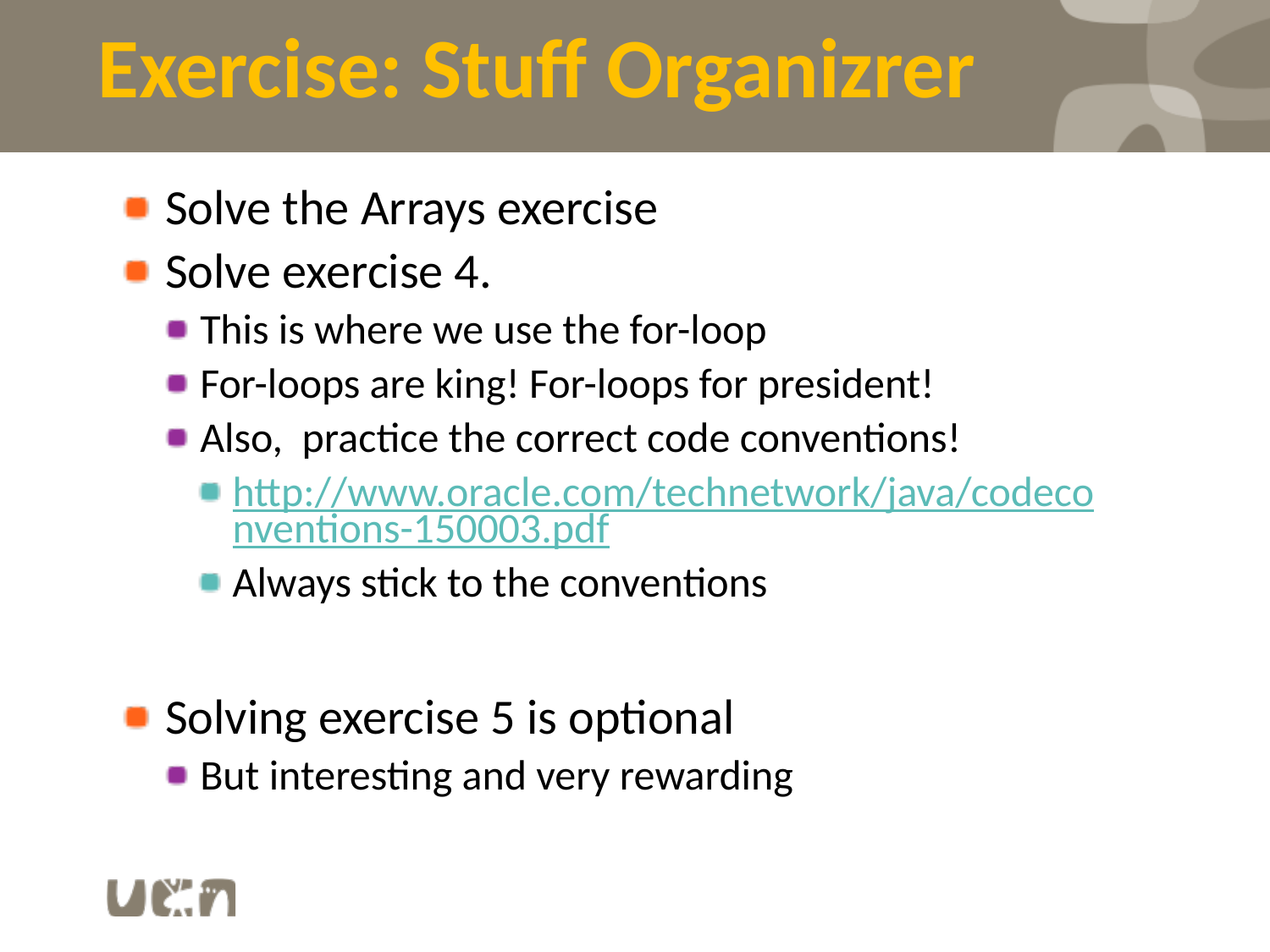

# Exercise: Stuff Organizrer
Solve the Arrays exercise
Solve exercise 4.
This is where we use the for-loop
For-loops are king! For-loops for president!
Also,  practice the correct code conventions!
http://www.oracle.com/technetwork/java/codeconventions-150003.pdf
Always stick to the conventions

Solving exercise 5 is optional
But interesting and very rewarding